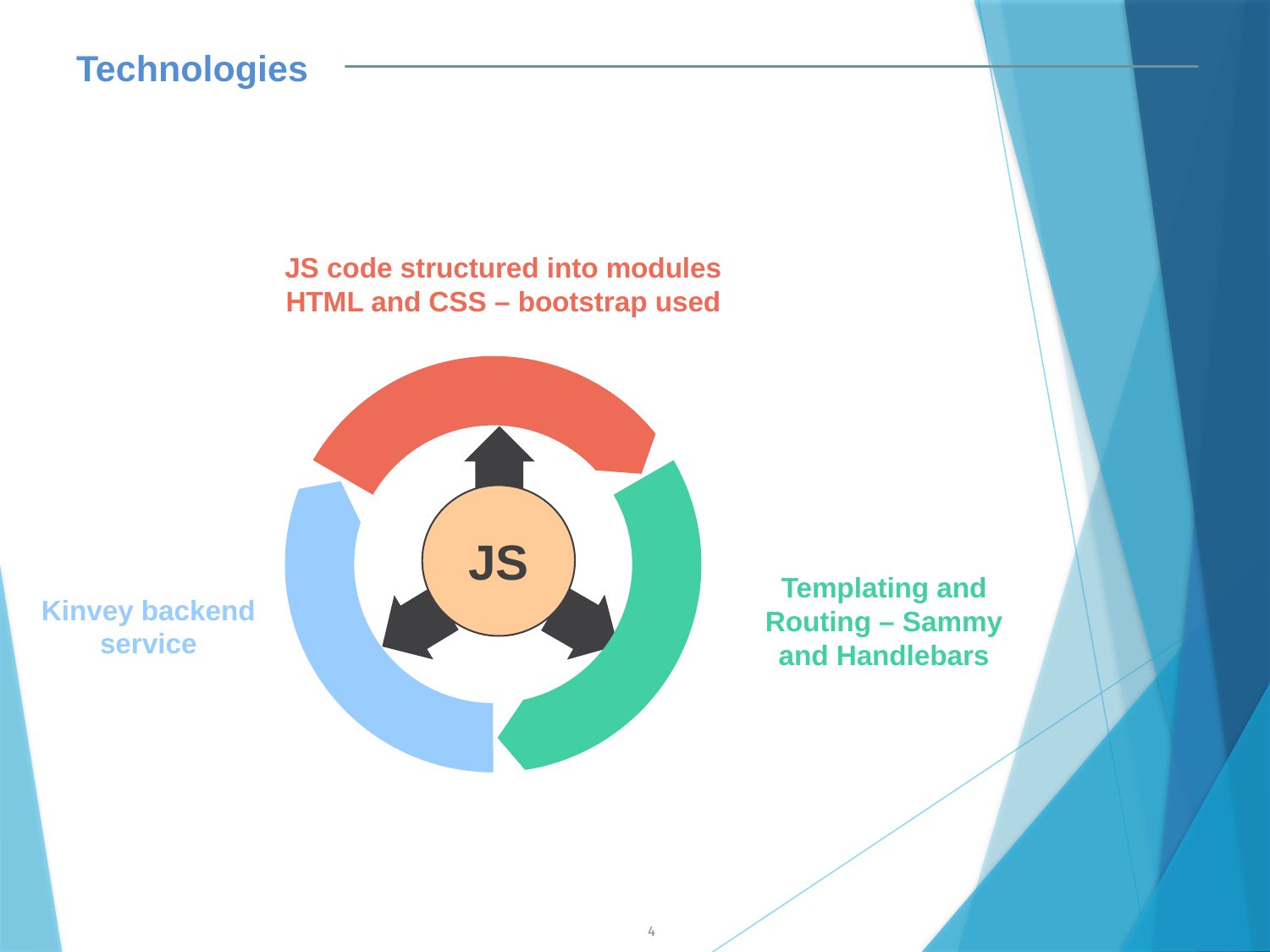

# Technologies

JS code structured into modules
HTML and CSS – bootstrap used

JS
Templating and Routing – Sammy and Handlebars
Kinvey backend service

4